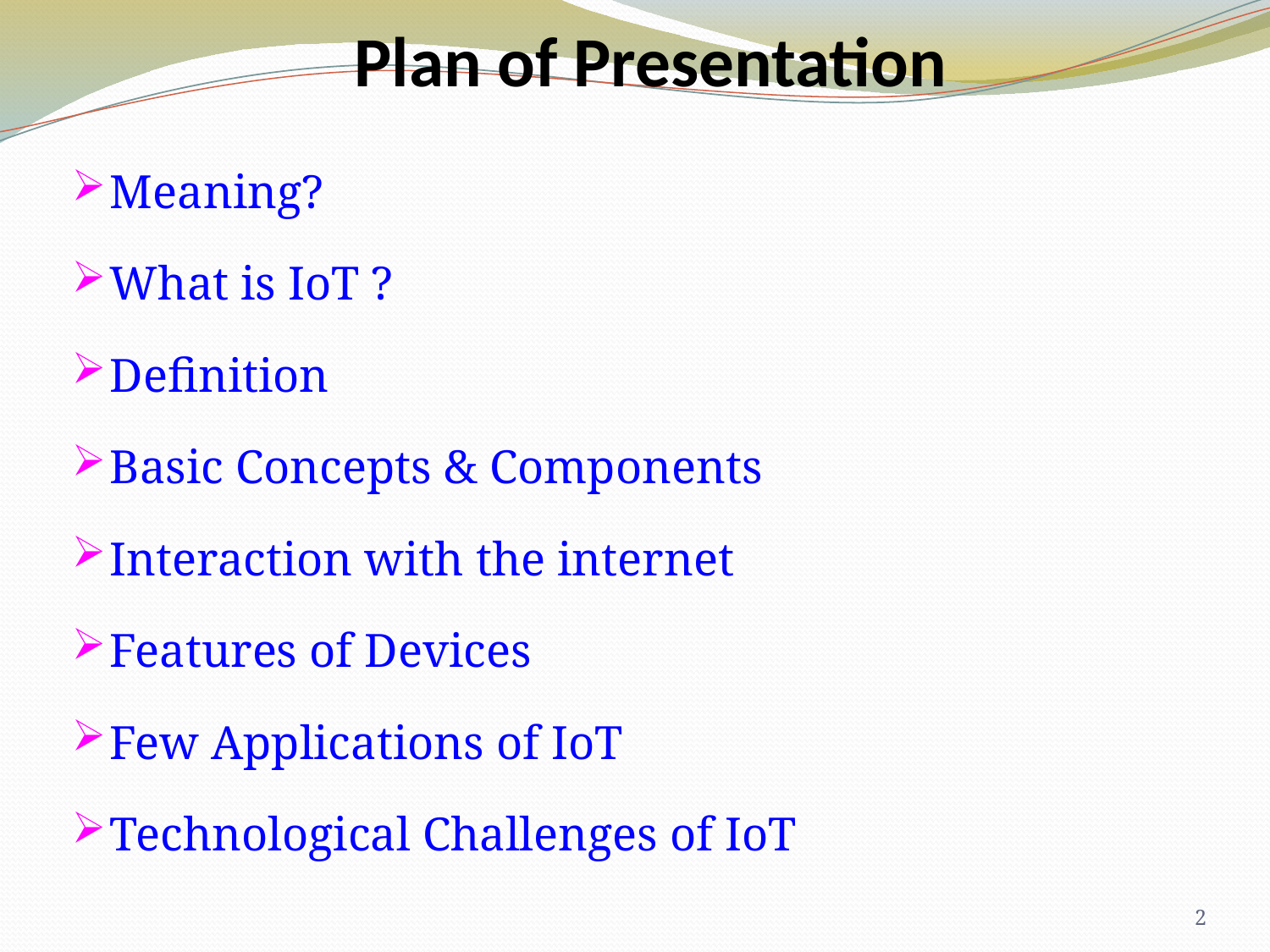

# Plan of Presentation
Meaning?
What is IoT ?
Definition
Basic Concepts & Components
Interaction with the internet
Features of Devices
Few Applications of IoT
Technological Challenges of IoT

2